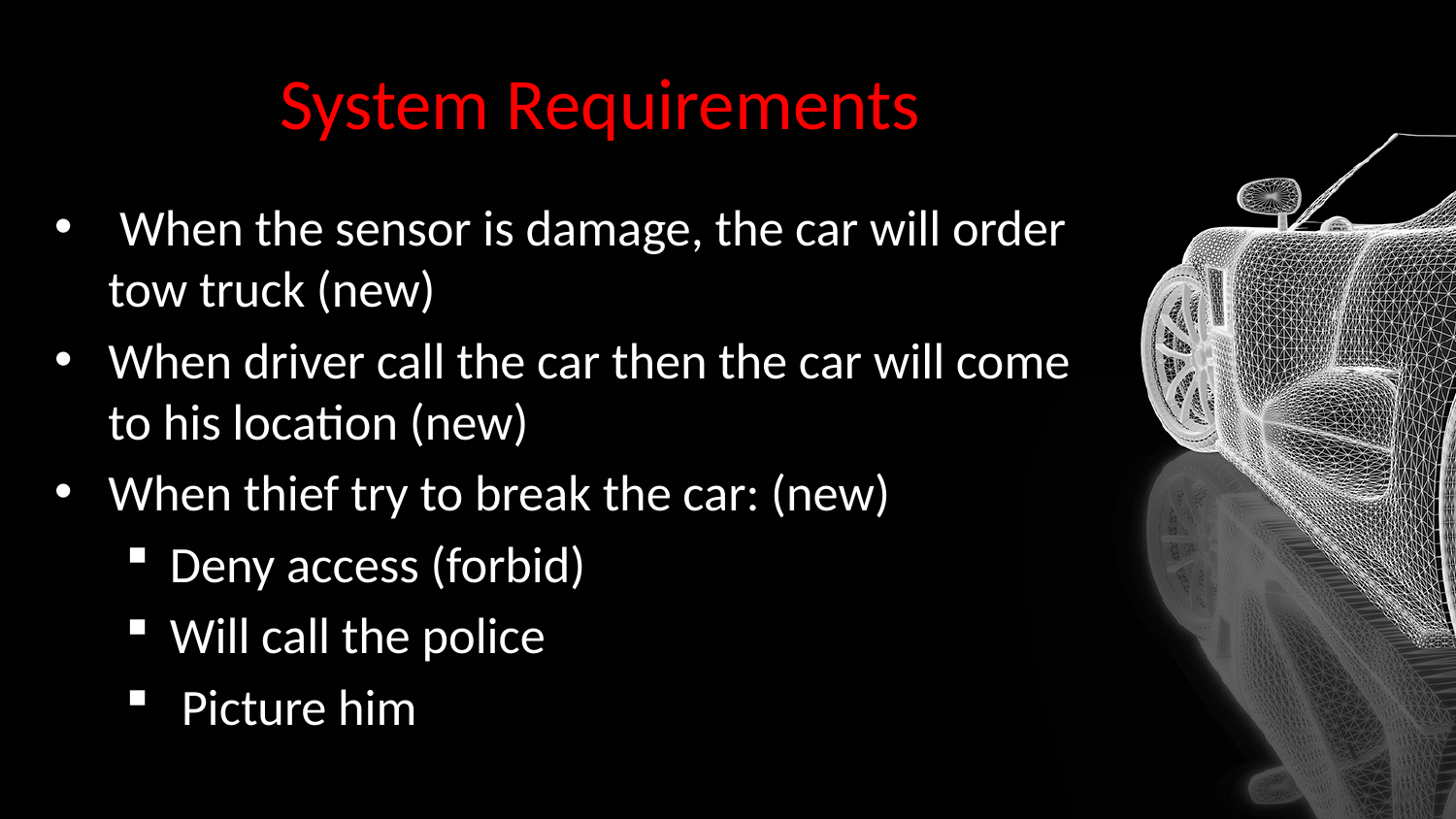

# System Requirements
 When the sensor is damage, the car will order tow truck (new)
When driver call the car then the car will come to his location (new)
When thief try to break the car: (new)
Deny access (forbid)
Will call the police
 Picture him